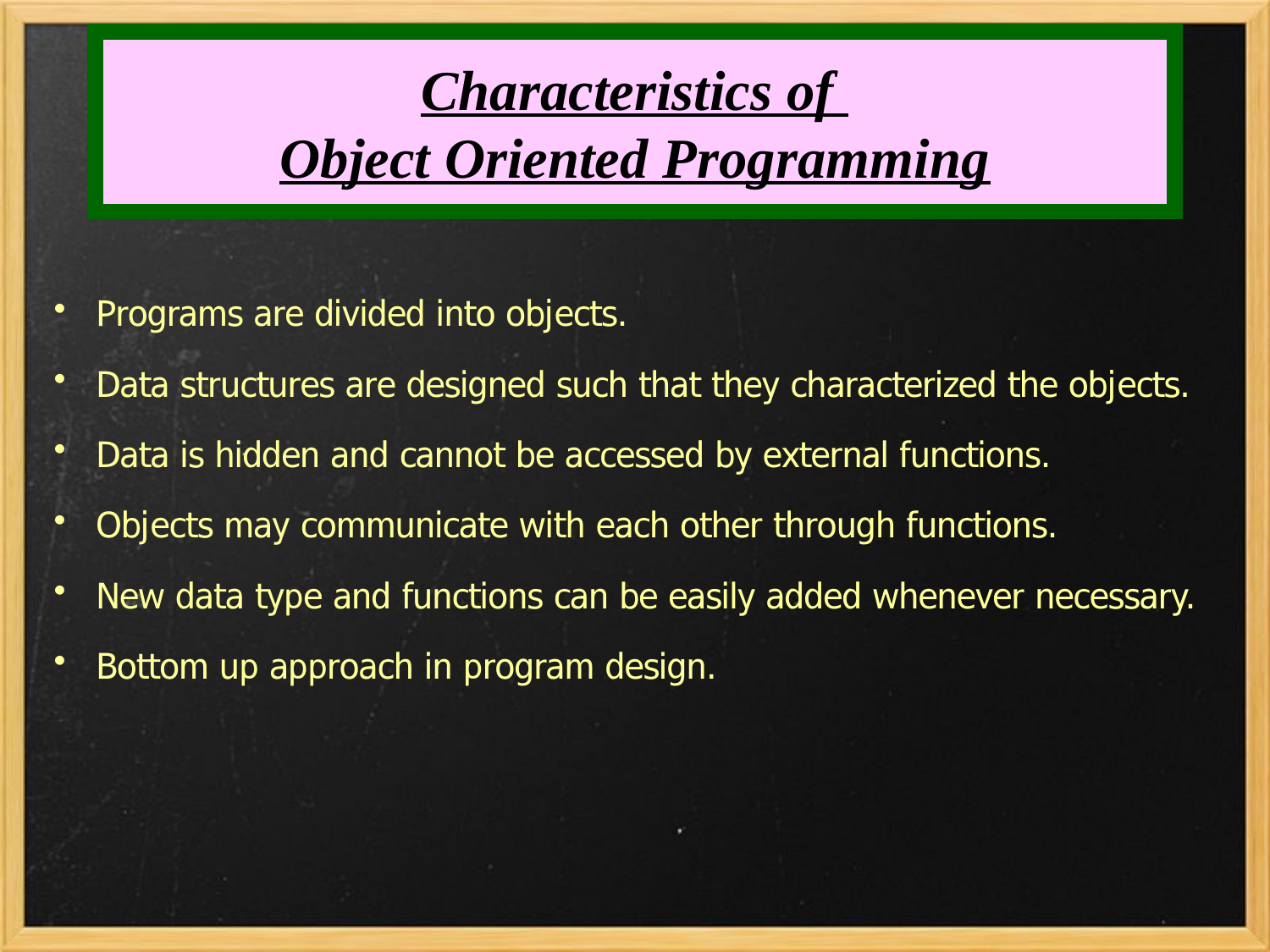

# Characteristics of Object Oriented Programming
Programs are divided into objects.
Data structures are designed such that they characterized the objects.
Data is hidden and cannot be accessed by external functions.
Objects may communicate with each other through functions.
New data type and functions can be easily added whenever necessary.
Bottom up approach in program design.